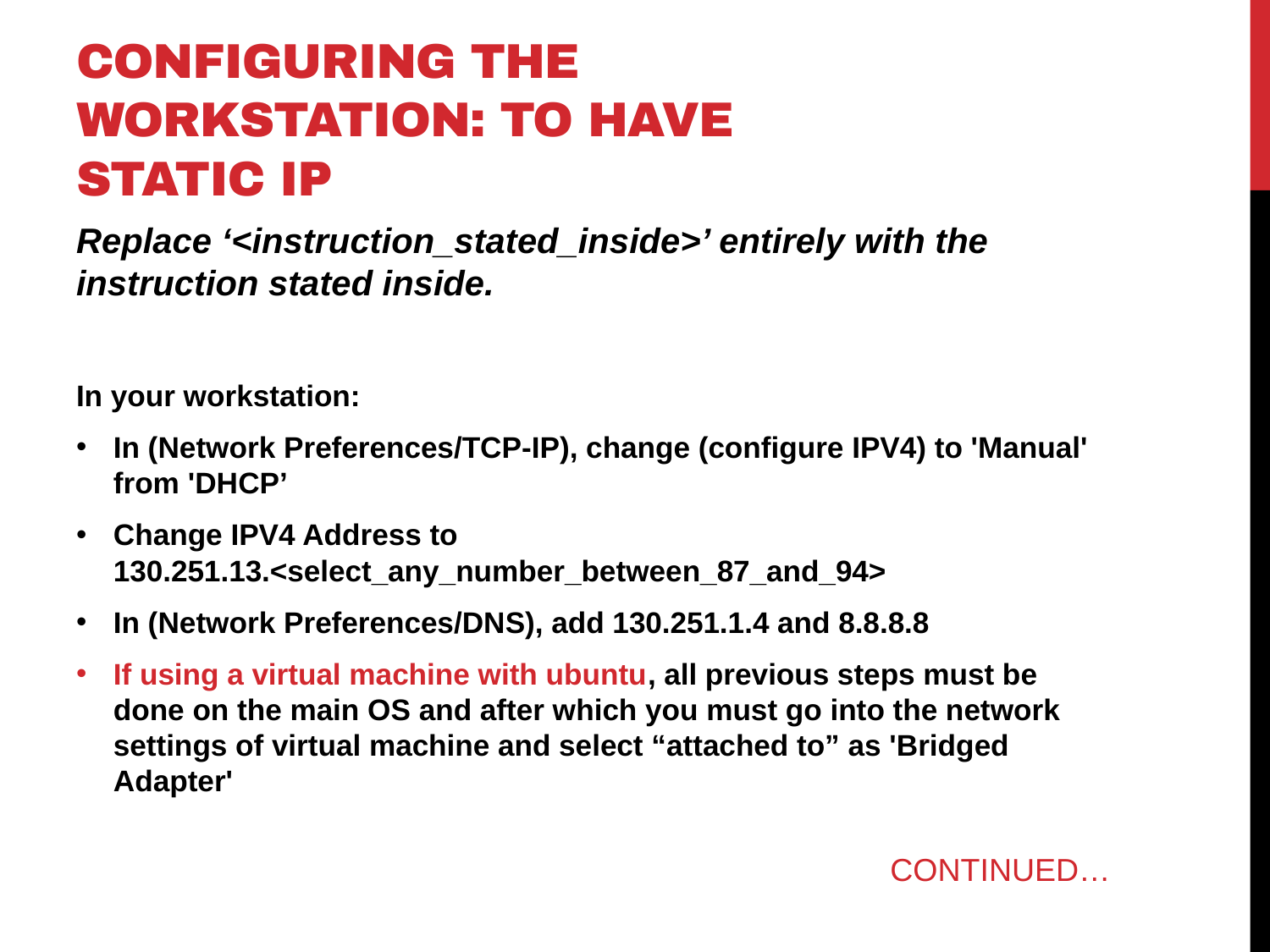

# Configuring the workstation: to have static ip
Replace ‘<instruction_stated_inside>’ entirely with the instruction stated inside.
In your workstation:
In (Network Preferences/TCP-IP), change (configure IPV4) to 'Manual' from 'DHCP’
Change IPV4 Address to 130.251.13.<select_any_number_between_87_and_94>
In (Network Preferences/DNS), add 130.251.1.4 and 8.8.8.8
If using a virtual machine with ubuntu, all previous steps must be done on the main OS and after which you must go into the network settings of virtual machine and select “attached to” as 'Bridged Adapter'
CONTINUED…